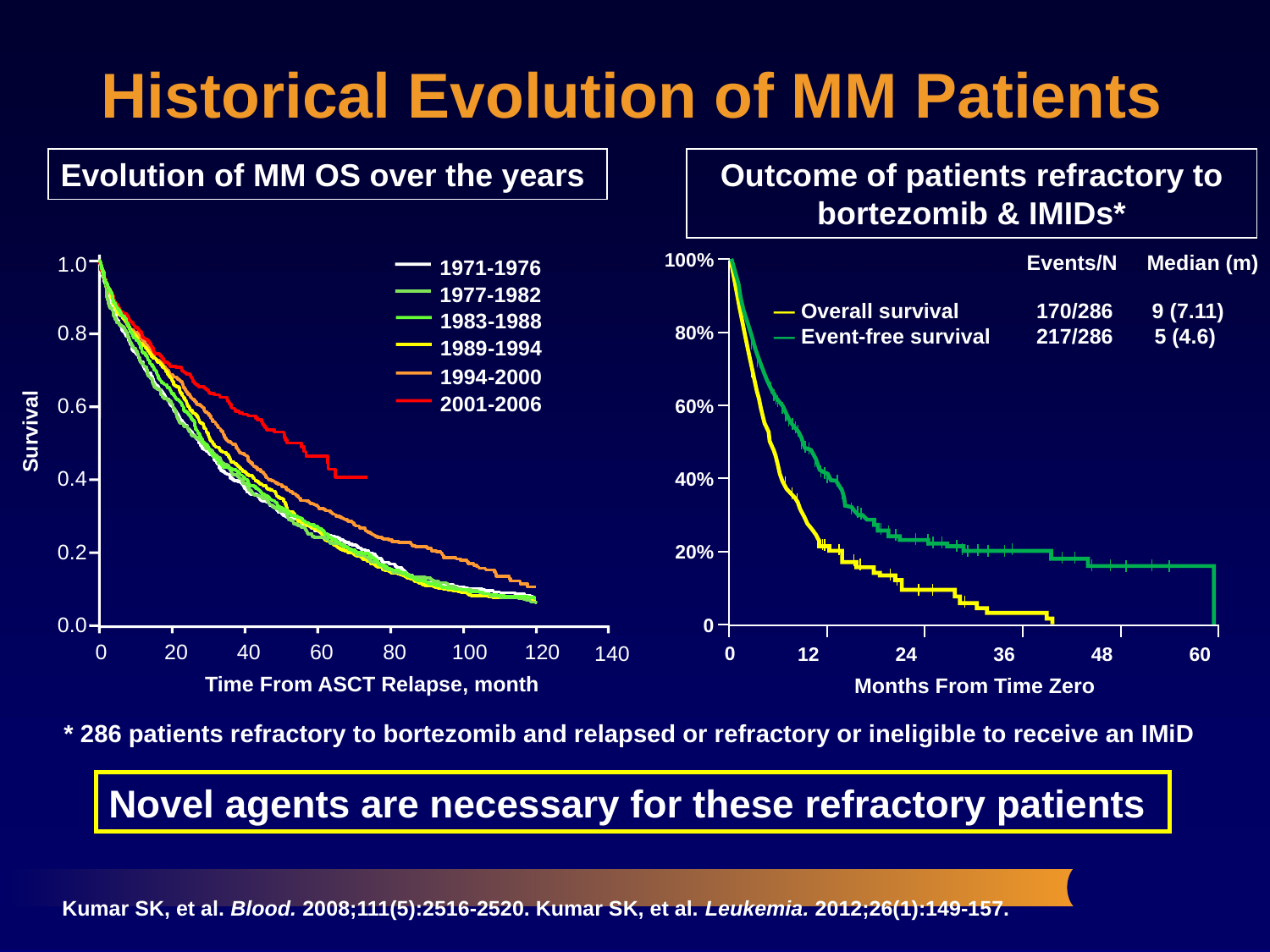

Historical Evolution of MM Patients
Evolution of MM OS over the years
Outcome of patients refractory to bortezomib & IMIDs*

	    Events/N	     Median (m)
— Overall survival	     170/286	      9 (7.11)
— Event-free survival	     217/286	     5 (4.6)
100%

80%
60%
40%
20%
0
0
12
24
36
48
60
Months From Time Zero
1.0
1971-1976

1977-1982

1983-1988

0.8

1989-1994

1994-2000

2001-2006

0.6

Survival
0.4

0.2

0.0

0
20
40
60
80
100
120
140
Time From ASCT Relapse, month
* 286 patients refractory to bortezomib and relapsed or refractory or ineligible to receive an IMiD
Novel agents are necessary for these refractory patients
Kumar SK, et al. Blood. 2008;111(5):2516-2520. Kumar SK, et al. Leukemia. 2012;26(1):149-157.